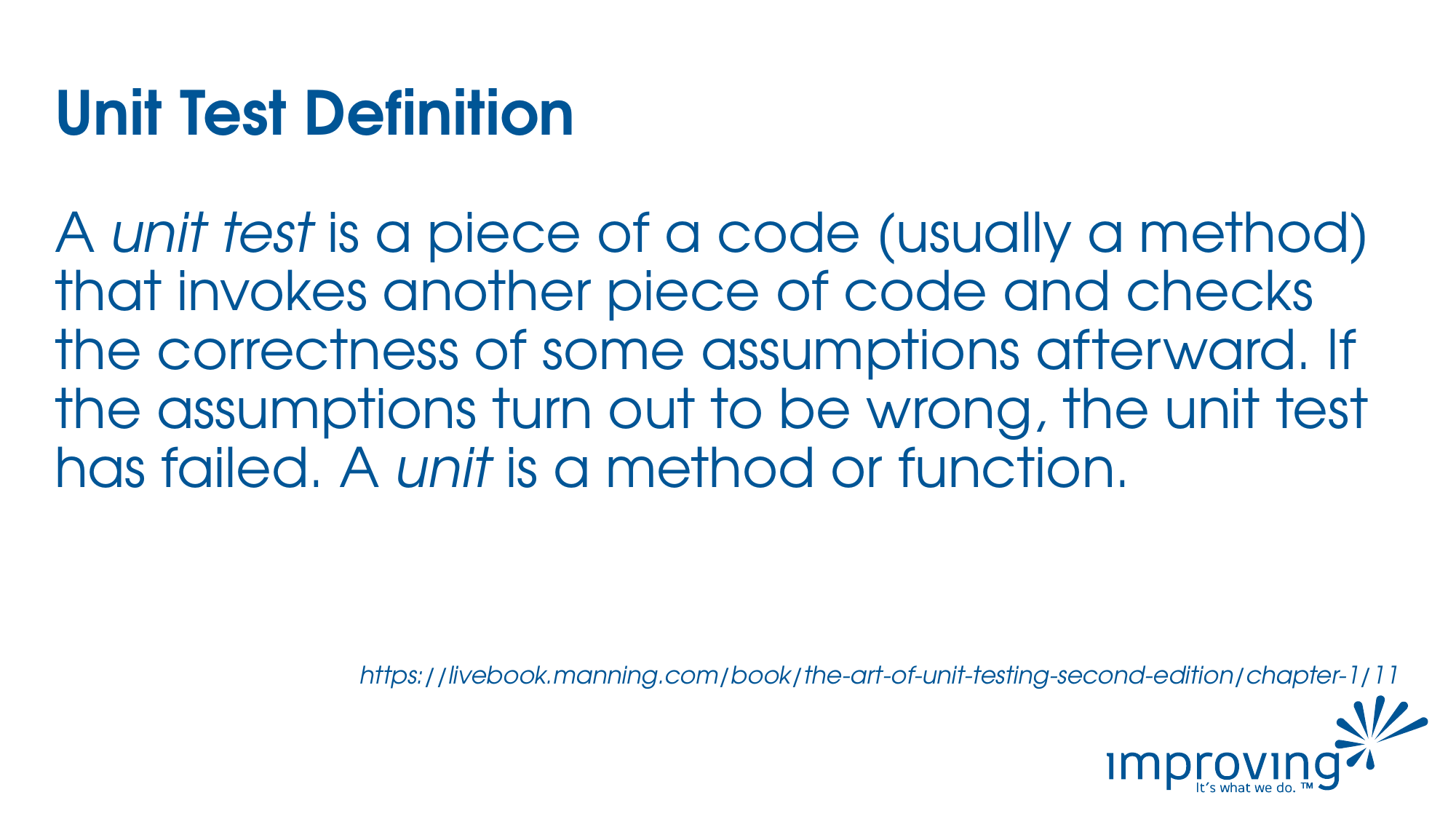

# Unit Test Definition
A unit test is a piece of a code (usually a method) that invokes another piece of code and checks the correctness of some assumptions afterward. If the assumptions turn out to be wrong, the unit test has failed. A unit is a method or function.

https://livebook.manning.com/book/the-art-of-unit-testing-second-edition/chapter-1/11